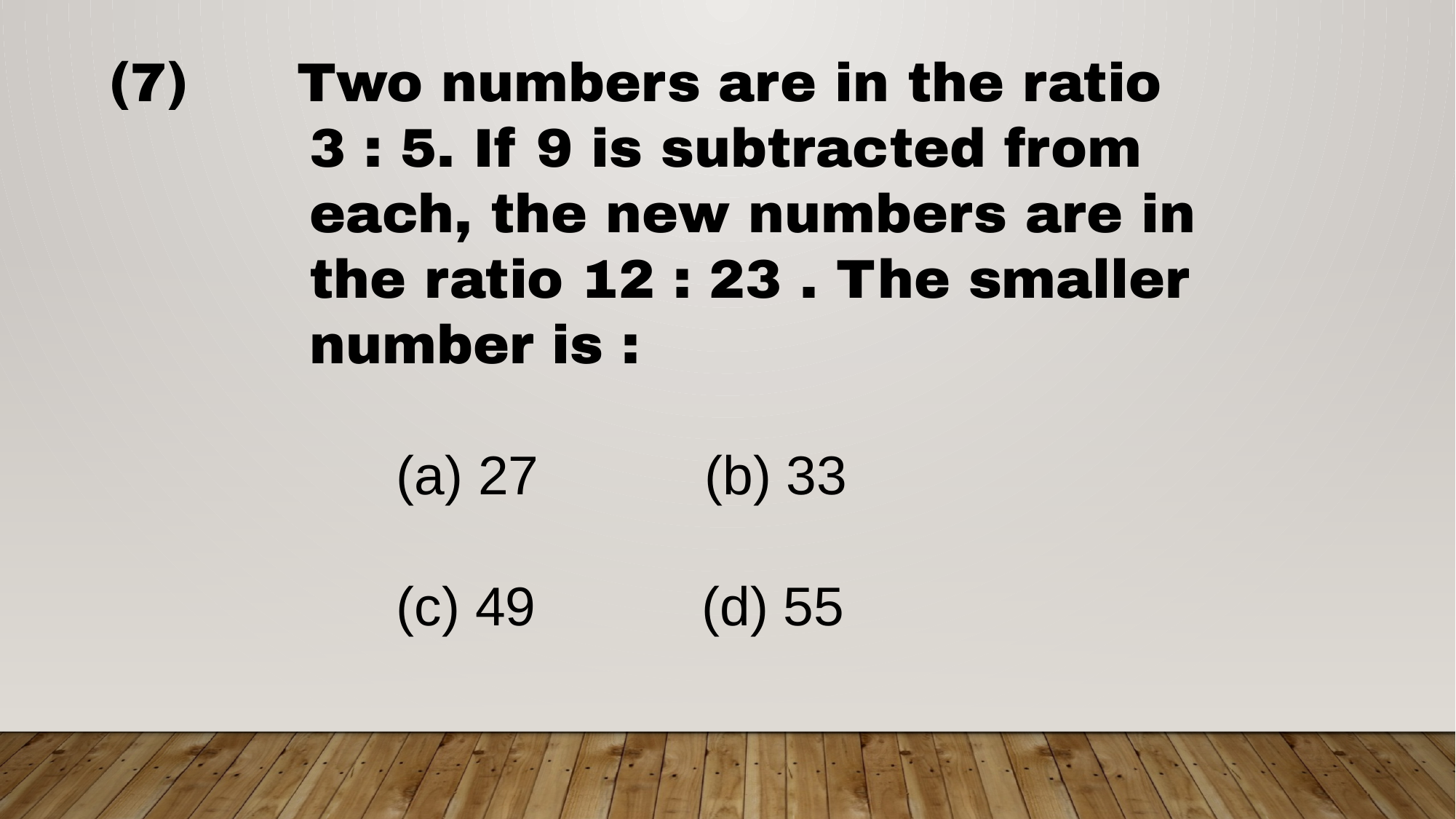

Two numbers are in the ratio
           3 : 5. If 9 is subtracted from
           each, the new numbers are in
           the ratio 12 : 23 . The smaller
           number is :

                   (a) 27           (b) 33

                   (c) 49           (d) 55